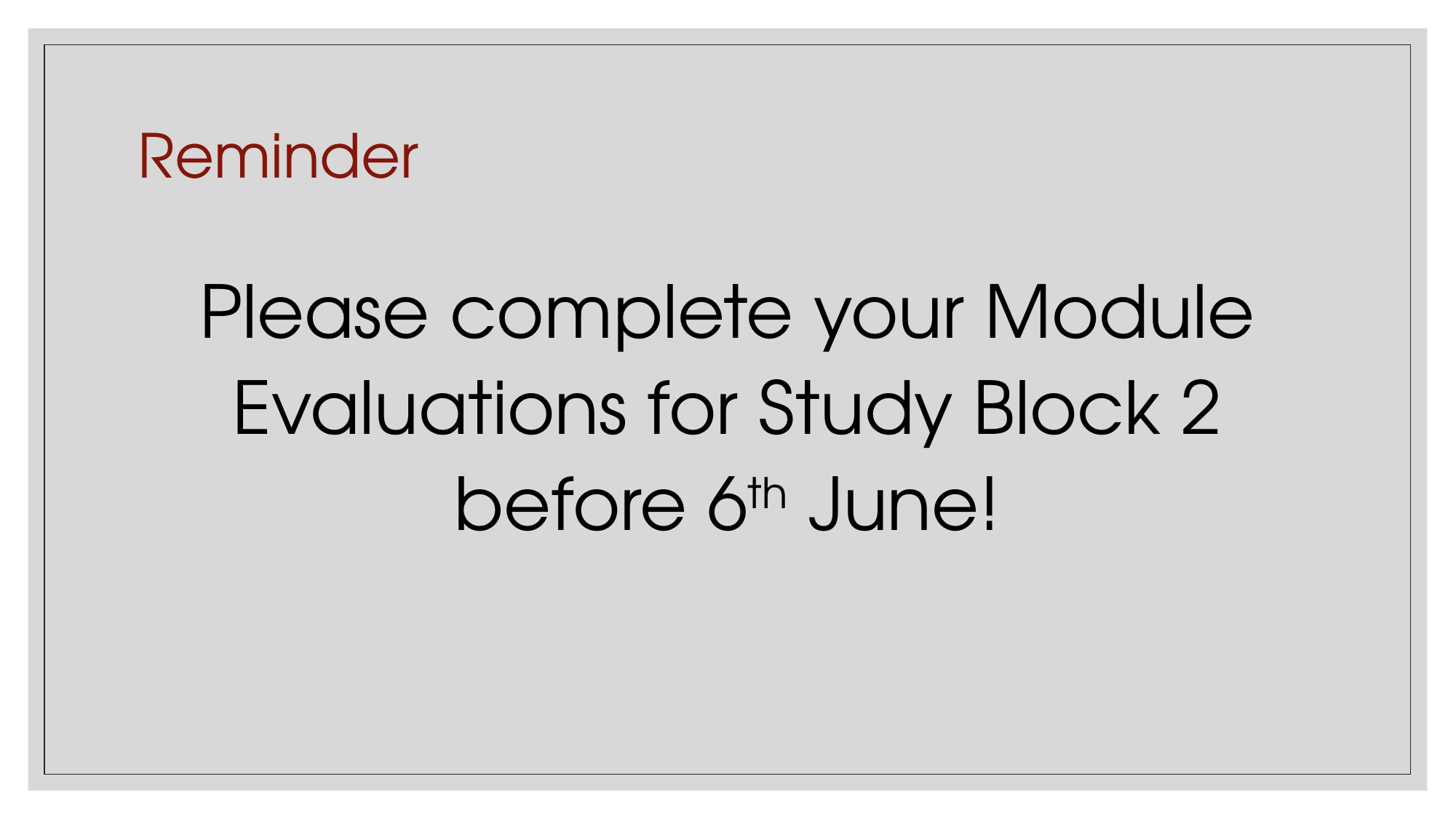

# Reminder
Please complete your Module Evaluations for Study Block 2 before 6th June!